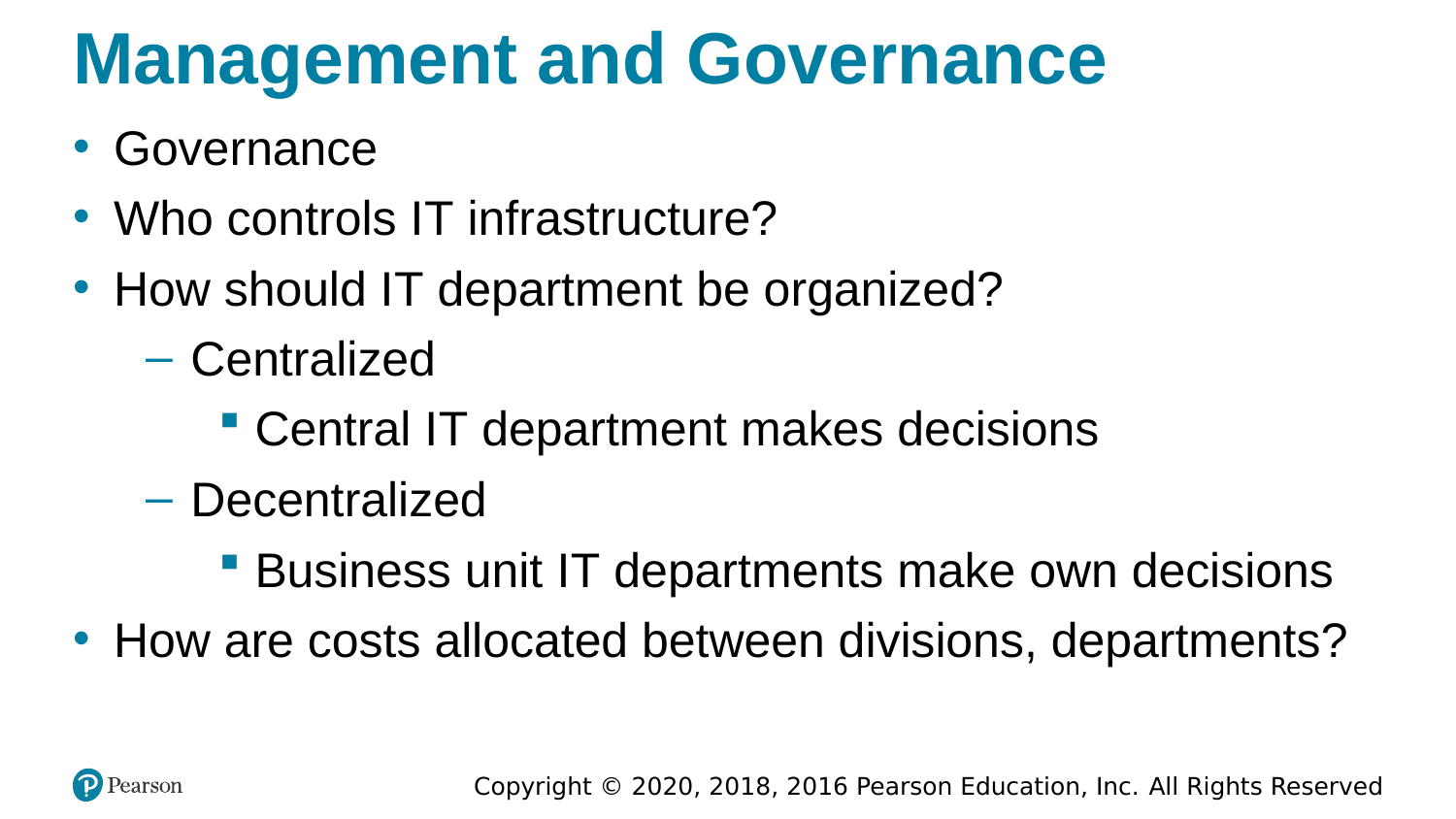

# Management and Governance
Governance
Who controls I T infrastructure?
How should I T department be organized?
Centralized
Central I T department makes decisions
Decentralized
Business unit I T departments make own decisions
How are costs allocated between divisions, departments?